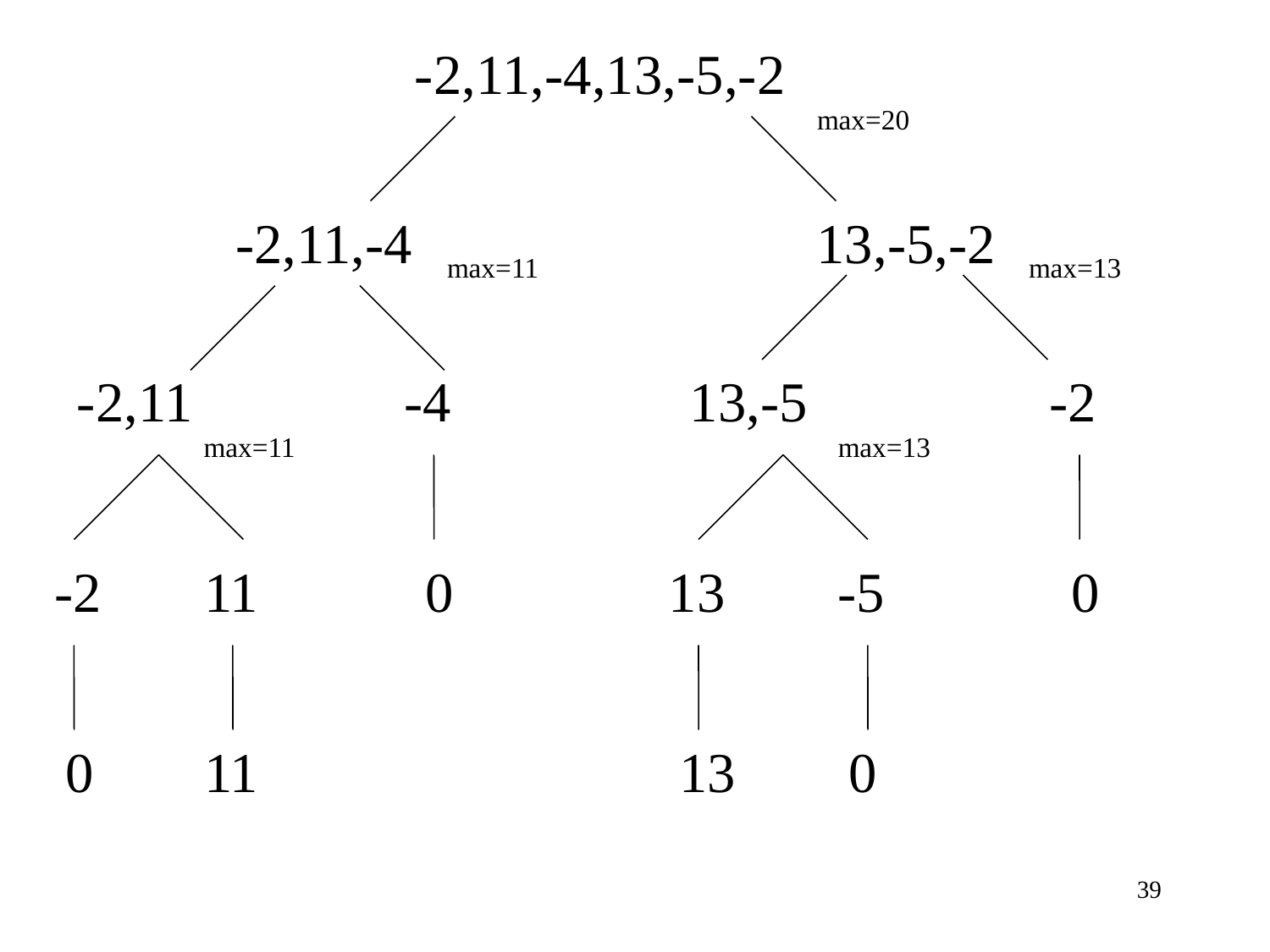

-2,11,-4,13,-5,-2
max=20

-2,11,-4
13,-5,-2
max=11
max=13

-2,11
-4
13,-5
-2
max=11
max=13

-2
11
0
13
-5
0

0
11
13
0
39